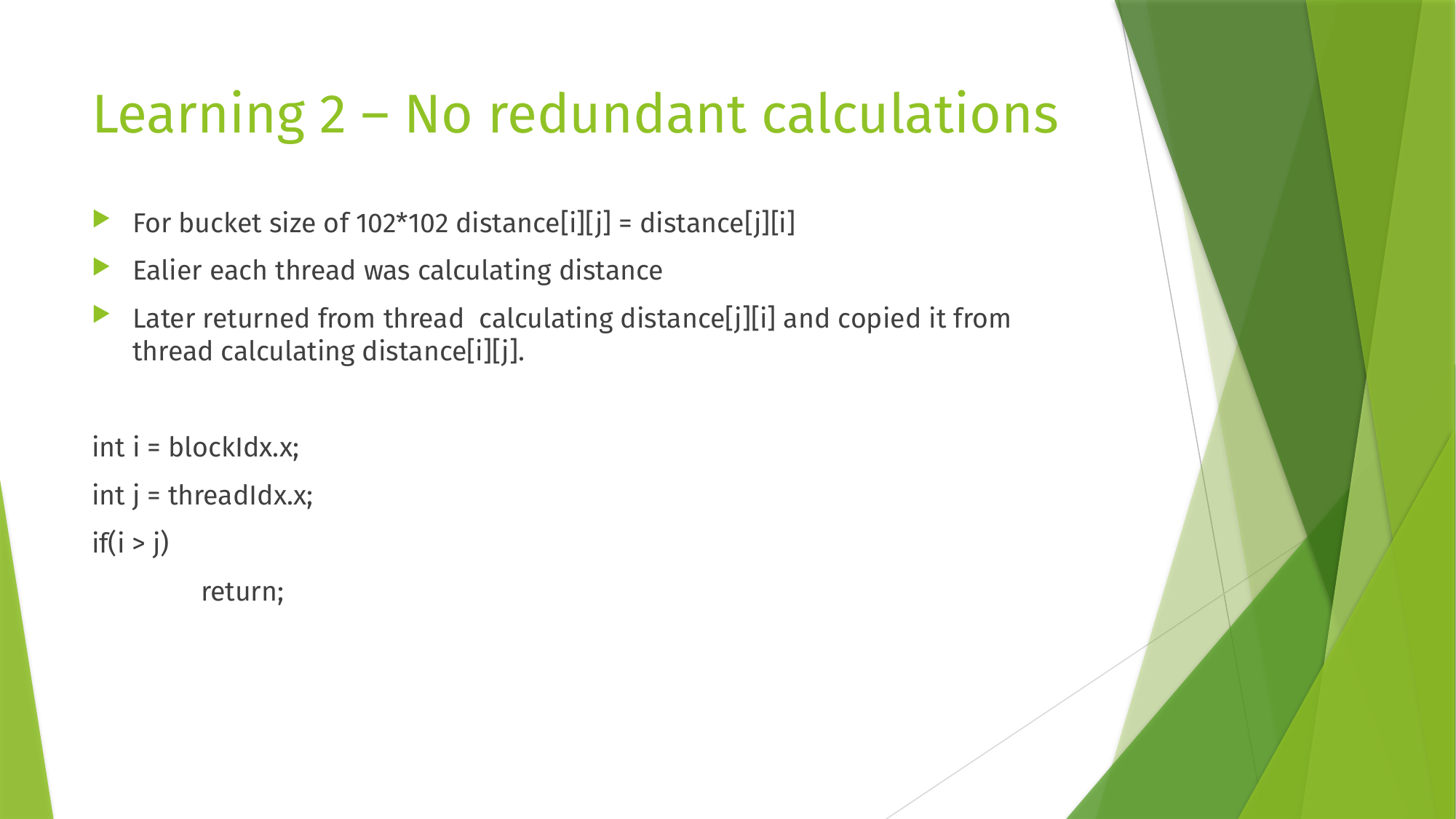

# Learning 2 – No redundant calculations

For bucket size of 102*102 distance[i][j] = distance[j][i]
Ealier each thread was calculating distance
Later returned from thread  calculating distance[j][i] and copied it from thread calculating distance[i][j].

int i = blockIdx.x;
int j = threadIdx.x;
if(i > j)
	return;